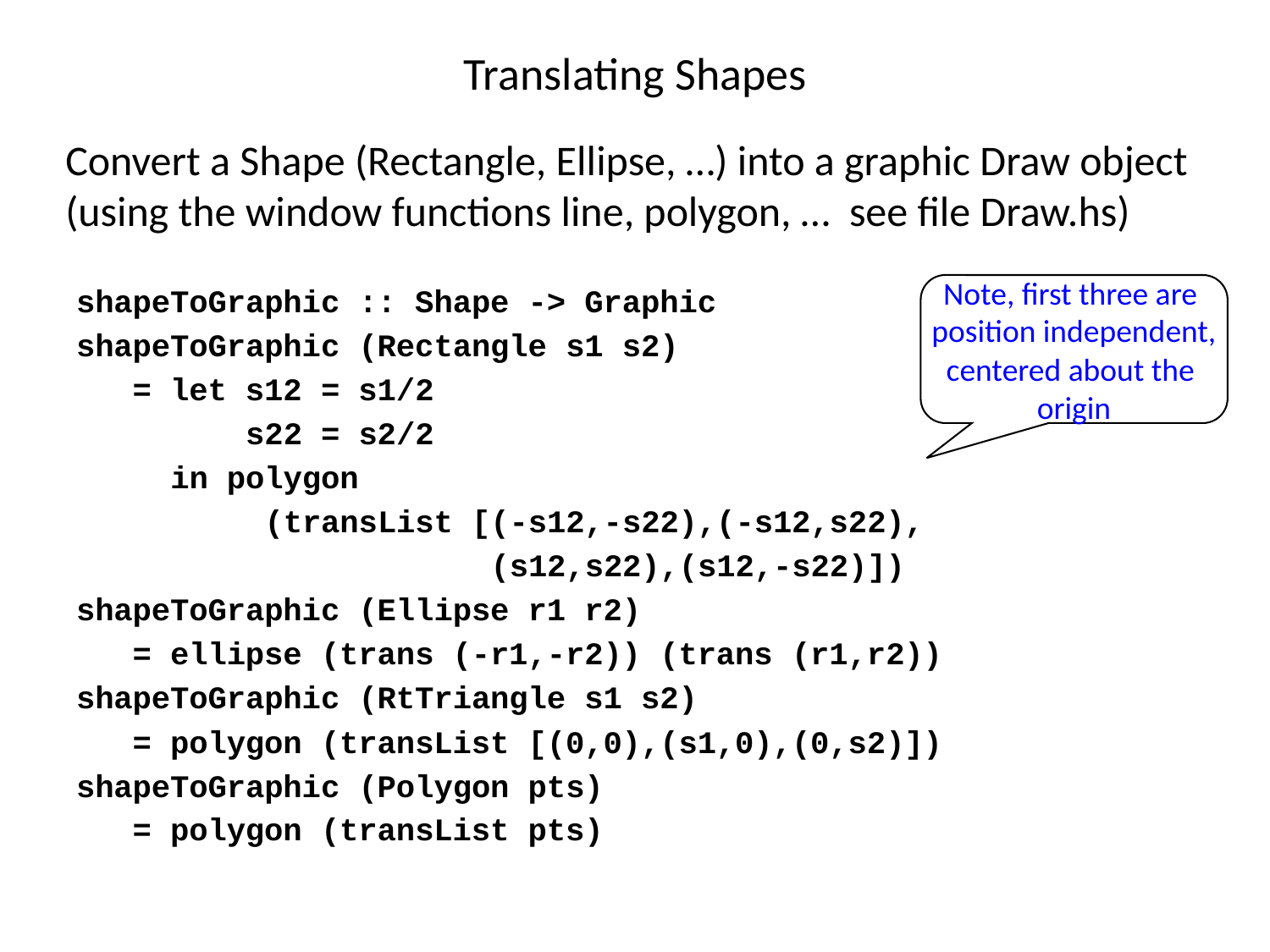

# Translating Shapes
Convert a Shape (Rectangle, Ellipse, …) into a graphic Draw object (using the window functions line, polygon, …  see file Draw.hs)
shapeToGraphic :: Shape -> Graphic
shapeToGraphic (Rectangle s1 s2)
   = let s12 = s1/2
         s22 = s2/2
     in polygon
          (transList [(-s12,-s22),(-s12,s22),
                      (s12,s22),(s12,-s22)])
shapeToGraphic (Ellipse r1 r2)
   = ellipse (trans (-r1,-r2)) (trans (r1,r2))
shapeToGraphic (RtTriangle s1 s2)
   = polygon (transList [(0,0),(s1,0),(0,s2)])
shapeToGraphic (Polygon pts)
   = polygon (transList pts)
Note, first three are
position independent,
centered about the
origin